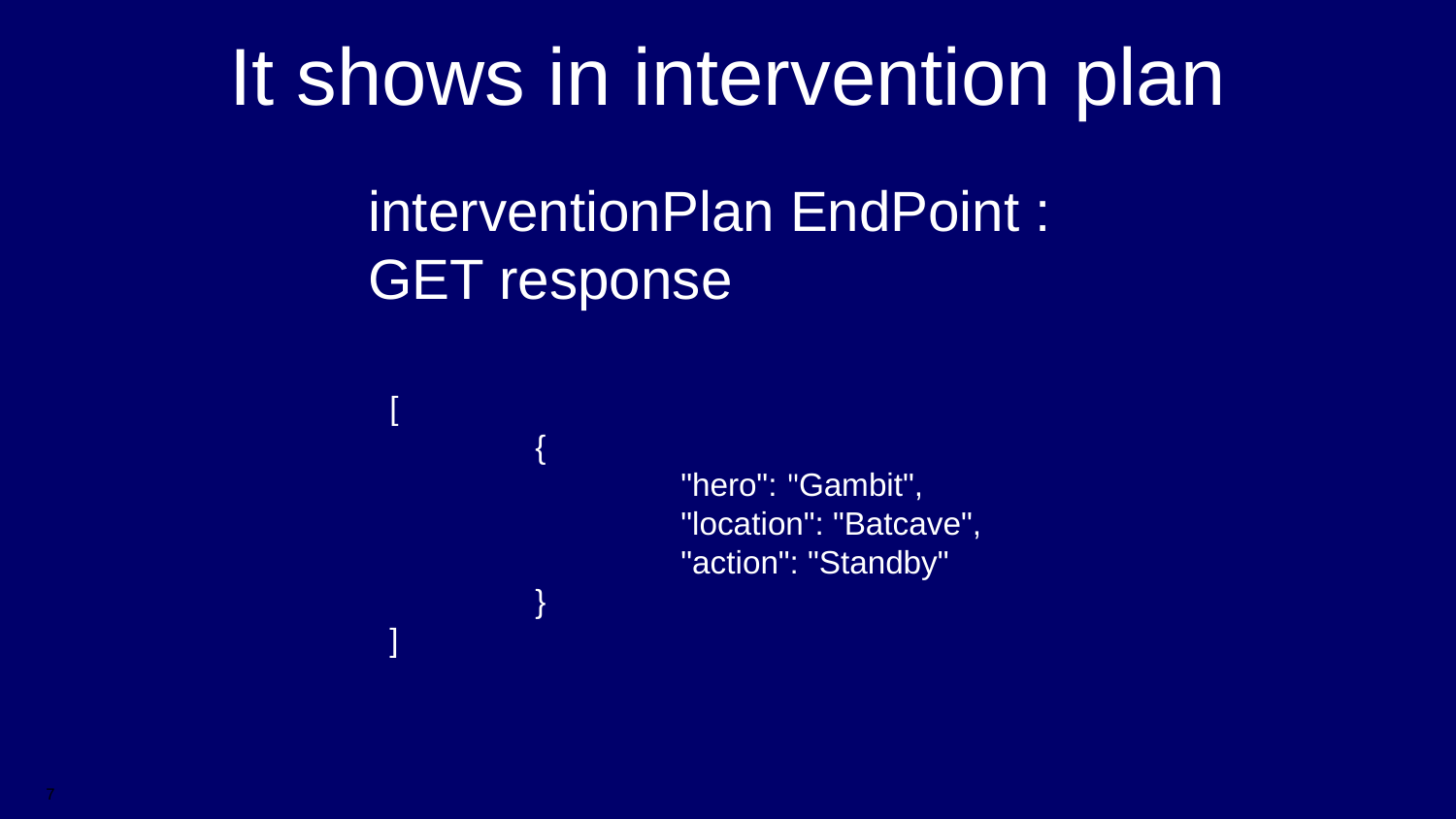

It shows in intervention plan
interventionPlan EndPoint : GET response
[
	{
		"hero": "Gambit",
		"location": "Batcave",
		"action": "Standby"
	}
]